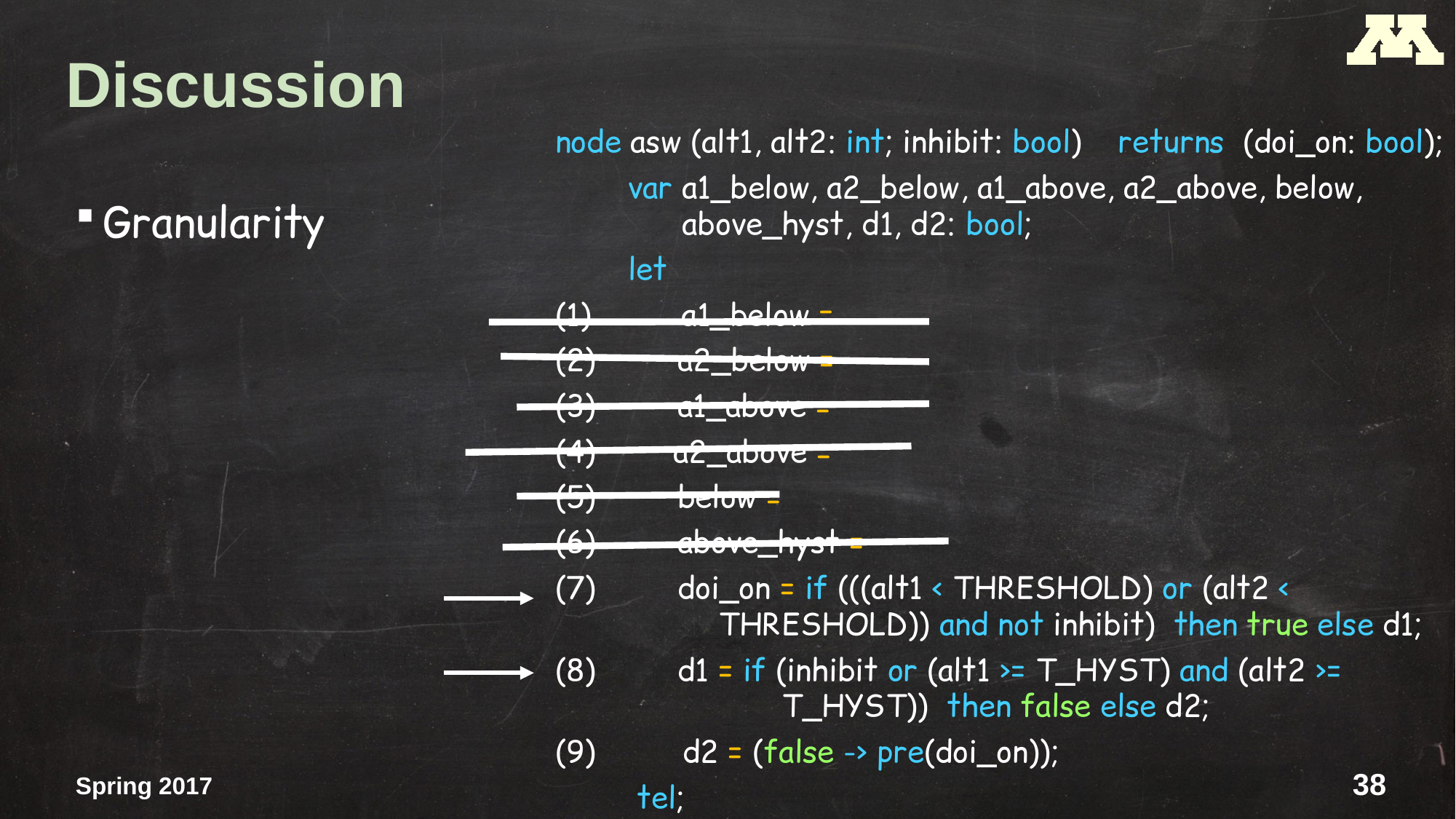

# Discussion
node asw (alt1, alt2: int; inhibit: bool)    returns  (doi_on: bool);
        var a1_below, a2_below, a1_above, a2_above, below,
              above_hyst, d1, d2: bool;
        let
(1)          a1_below =
(2)         a2_below =
(3)         a1_above =
       a2_above =
(5)         below =
(6)         above_hyst =
(7)         doi_on = if (((alt1 < THRESHOLD) or (alt2 <
                  THRESHOLD)) and not inhibit)  then true else d1;
(8)         d1 = if (inhibit or (alt1 >= T_HYST) and (alt2 >=
                         T_HYST))  then false else d2;
        d2 = (false -> pre(doi_on));
         tel;
Granularity
Spring 2017
38